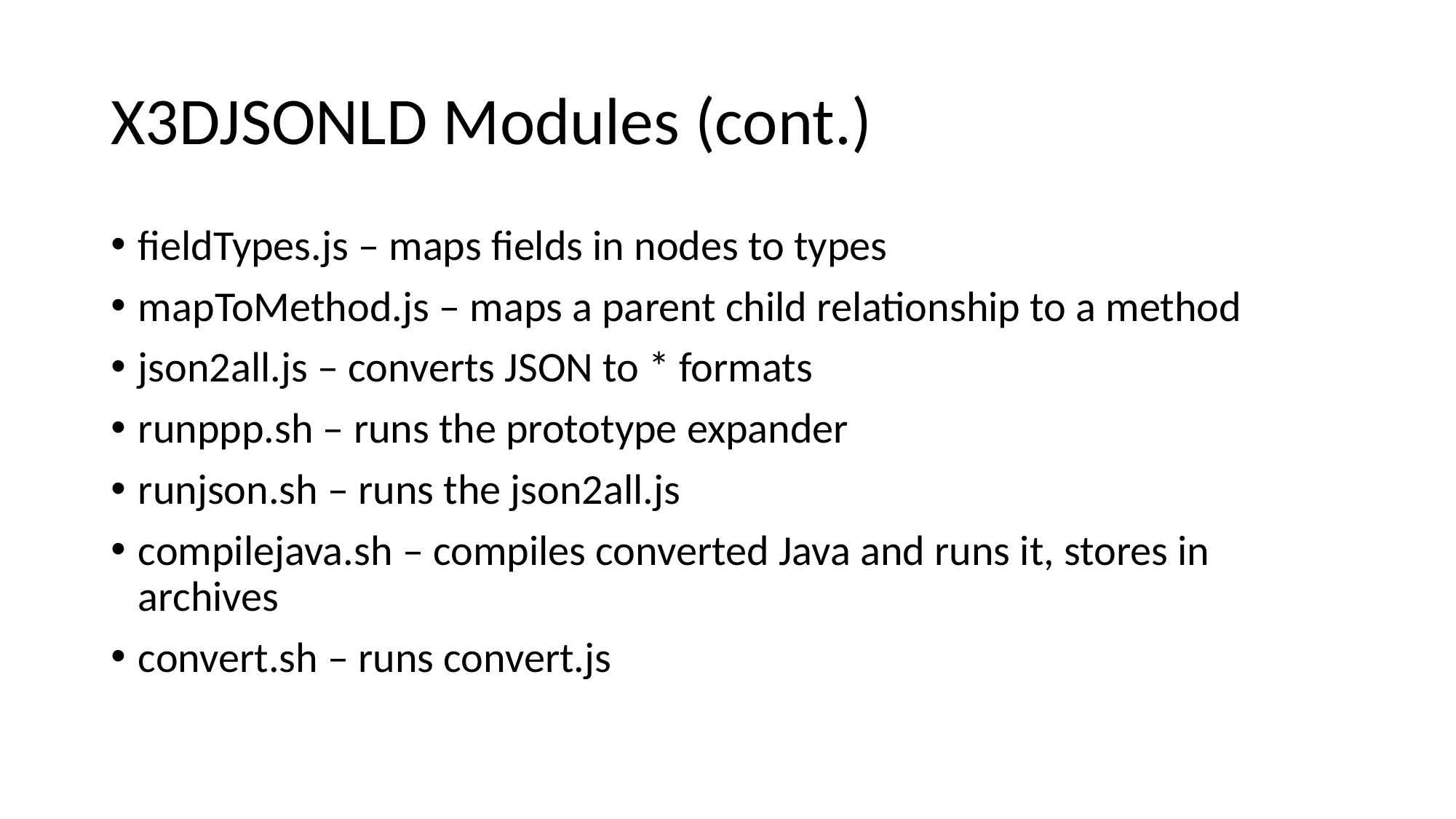

# X3DJSONLD Modules (cont.)
fieldTypes.js – maps fields in nodes to types
mapToMethod.js – maps a parent child relationship to a method
json2all.js – converts JSON to * formats
runppp.sh – runs the prototype expander
runjson.sh – runs the json2all.js
compilejava.sh – compiles converted Java and runs it, stores in archives
convert.sh – runs convert.js